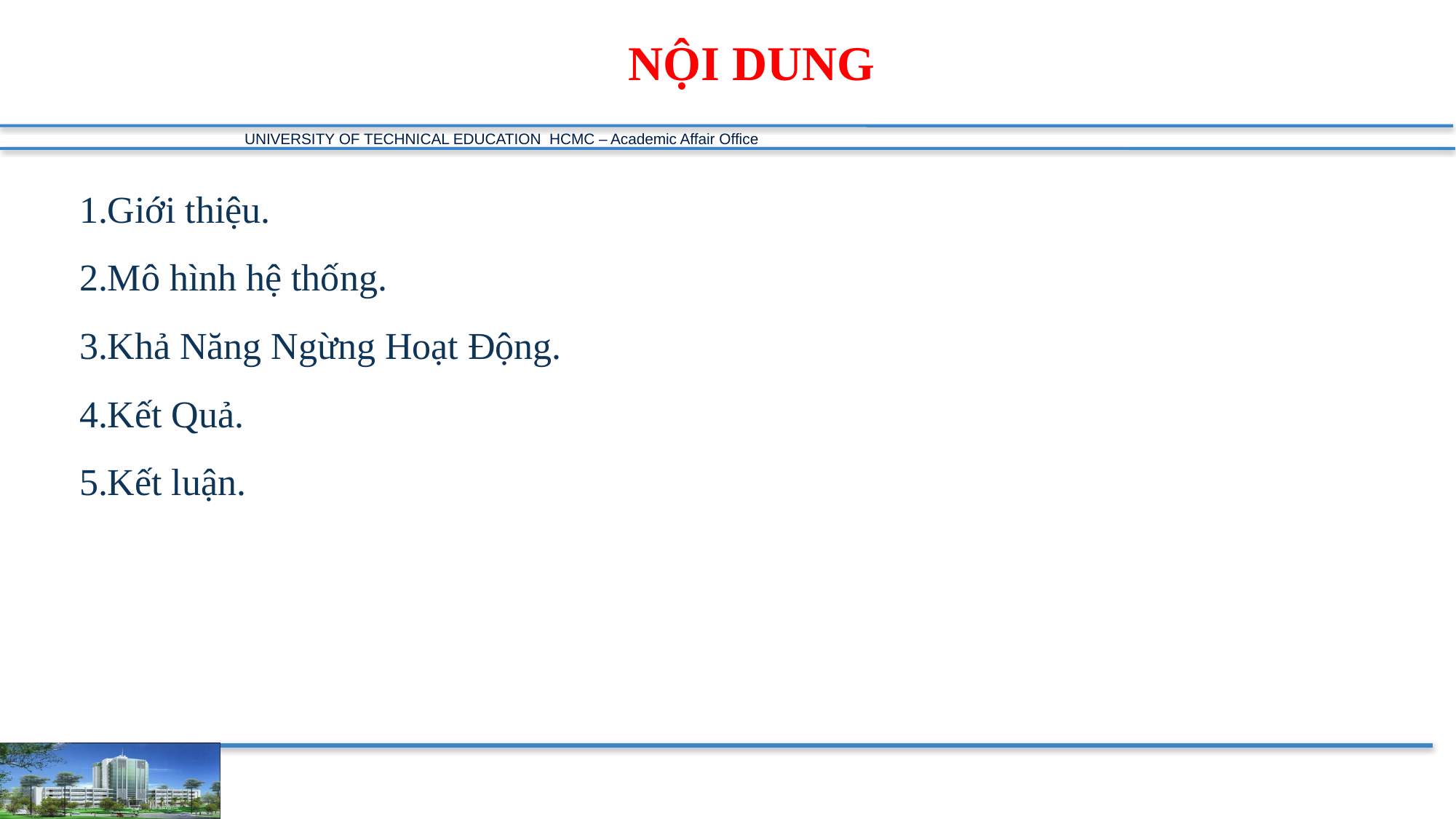

NỘI DUNG
Giới thiệu.
Mô hình hệ thống.
Khả Năng Ngừng Hoạt Động.
Kết Quả.
Kết luận.